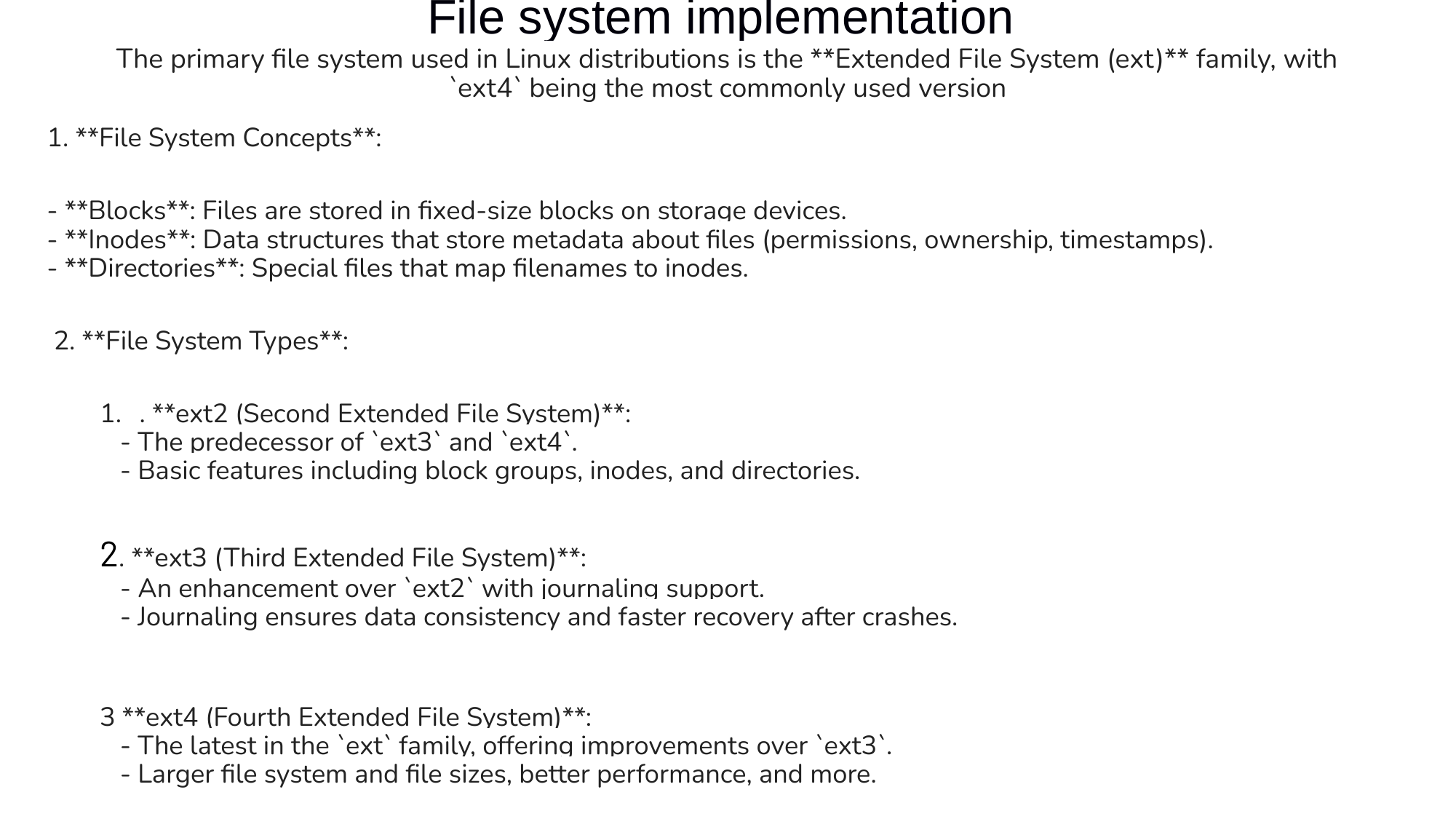

# File system implementation The primary file system used in Linux distributions is the **Extended File System (ext)** family, with `ext4` being the most commonly used version
1. **File System Concepts**:

- **Blocks**: Files are stored in fixed-size blocks on storage devices.
- **Inodes**: Data structures that store metadata about files (permissions, ownership, timestamps).
- **Directories**: Special files that map filenames to inodes.

 2. **File System Types**:

. **ext2 (Second Extended File System)**:
   - The predecessor of `ext3` and `ext4`.
   - Basic features including block groups, inodes, and directories.
2. **ext3 (Third Extended File System)**:
   - An enhancement over `ext2` with journaling support.
   - Journaling ensures data consistency and faster recovery after crashes.

3 **ext4 (Fourth Extended File System)**:
   - The latest in the `ext` family, offering improvements over `ext3`.
   - Larger file system and file sizes, better performance, and more.